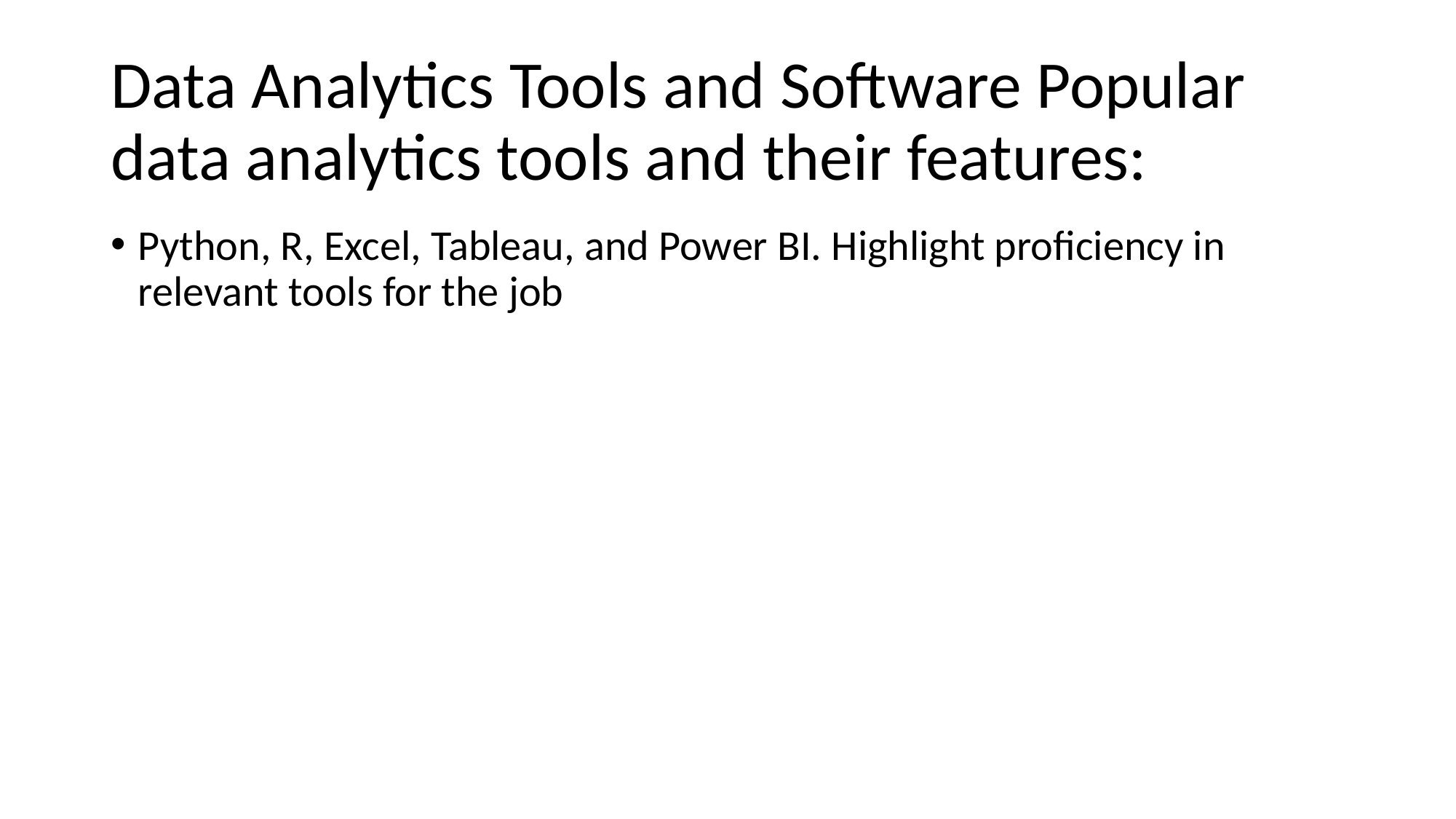

# Data Analytics Tools and Software Popular data analytics tools and their features:
Python, R, Excel, Tableau, and Power BI. Highlight proficiency in relevant tools for the job